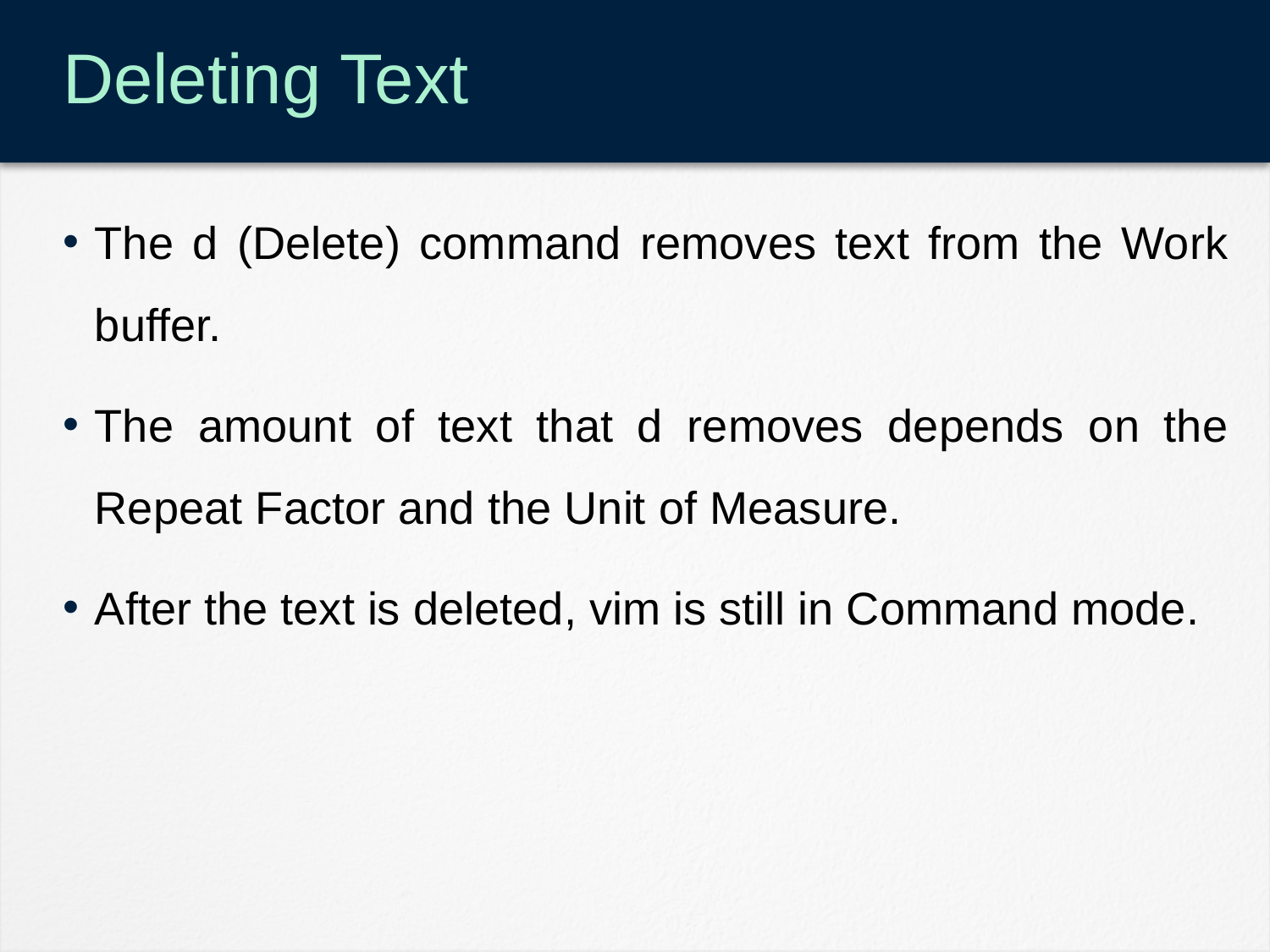

# Deleting Text
The d (Delete) command removes text from the Work buffer.
The amount of text that d removes depends on the Repeat Factor and the Unit of Measure.
After the text is deleted, vim is still in Command mode.